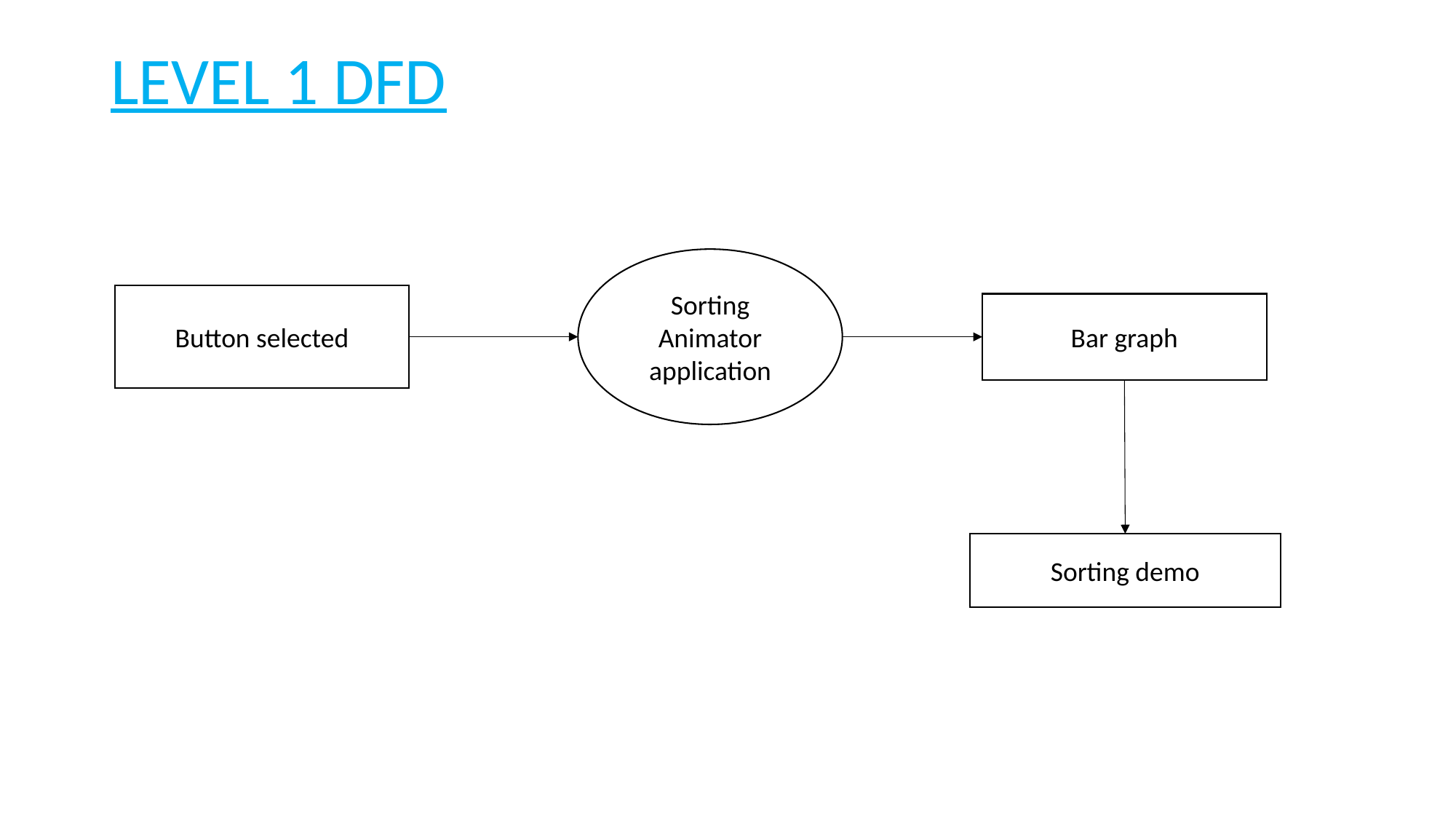

# LEVEL 1 DFD
Sorting Animator
application
Button selected
Bar graph
Sorting demo